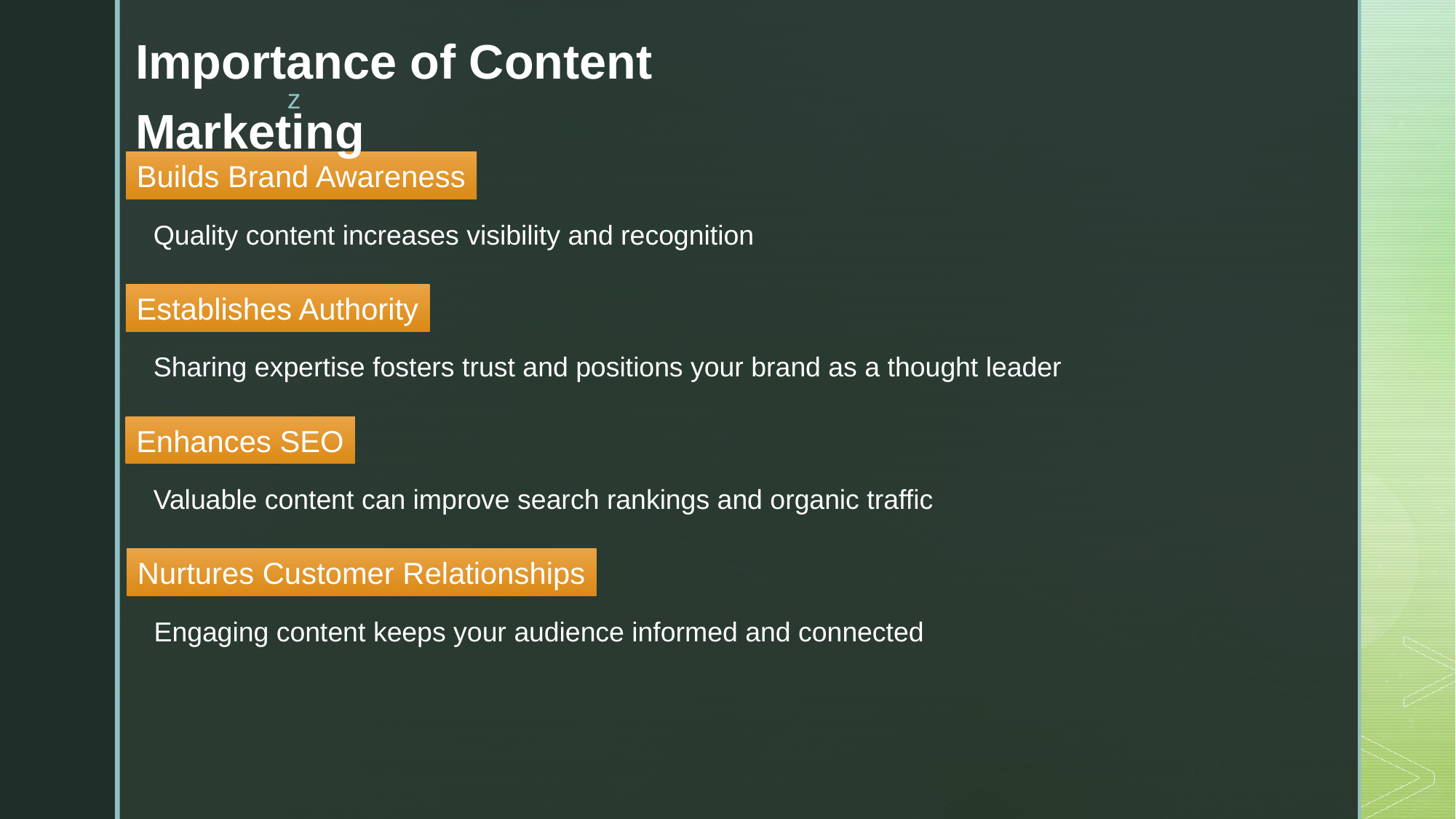

Importance of Content Marketing
Builds Brand Awareness
Quality content increases visibility and recognition
Establishes Authority
Sharing expertise fosters trust and positions your brand as a thought leader
Enhances SEO
Valuable content can improve search rankings and organic traffic
Nurtures Customer Relationships
Engaging content keeps your audience informed and connected